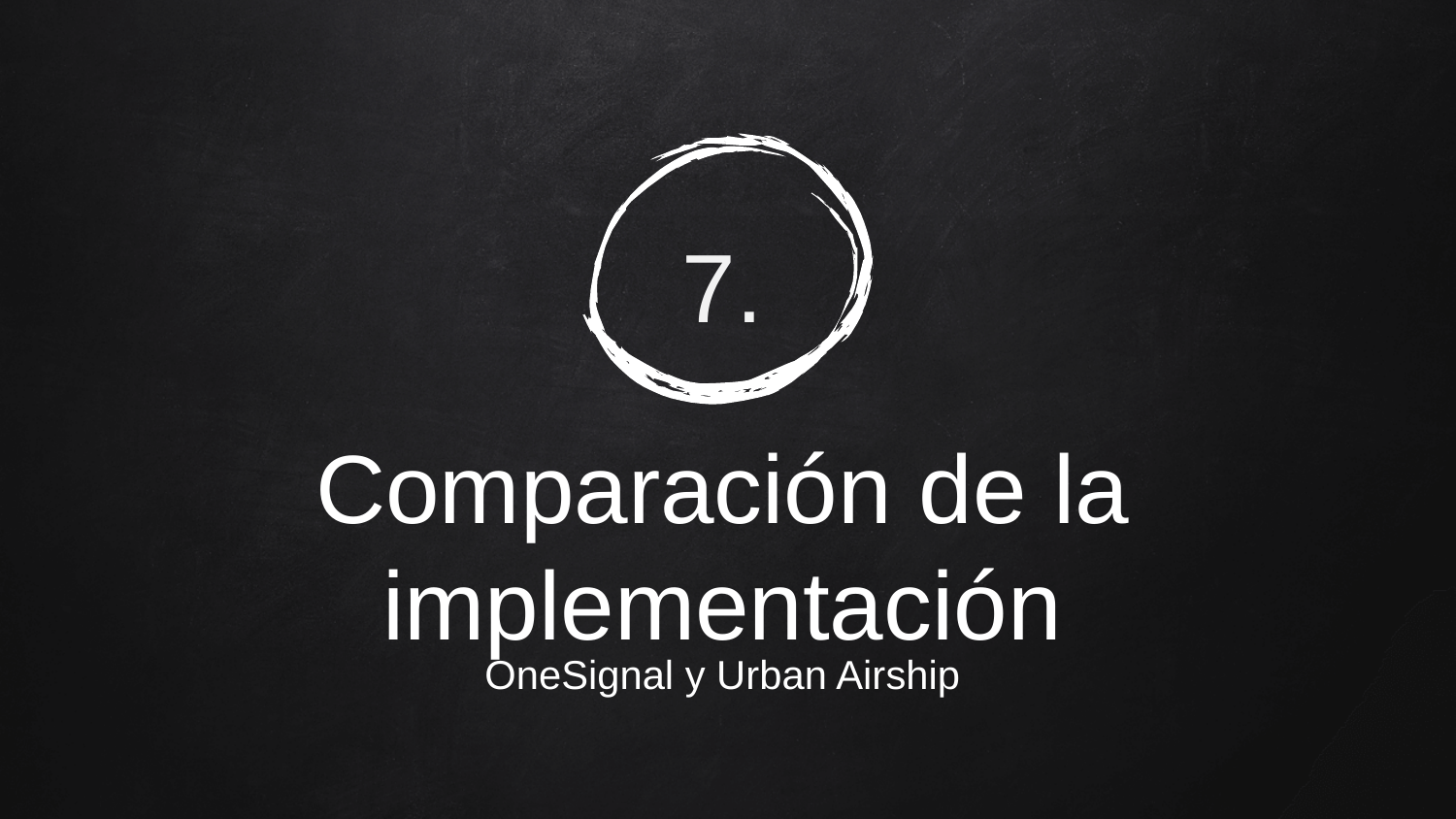

7.
# Comparación de la implementación
OneSignal y Urban Airship